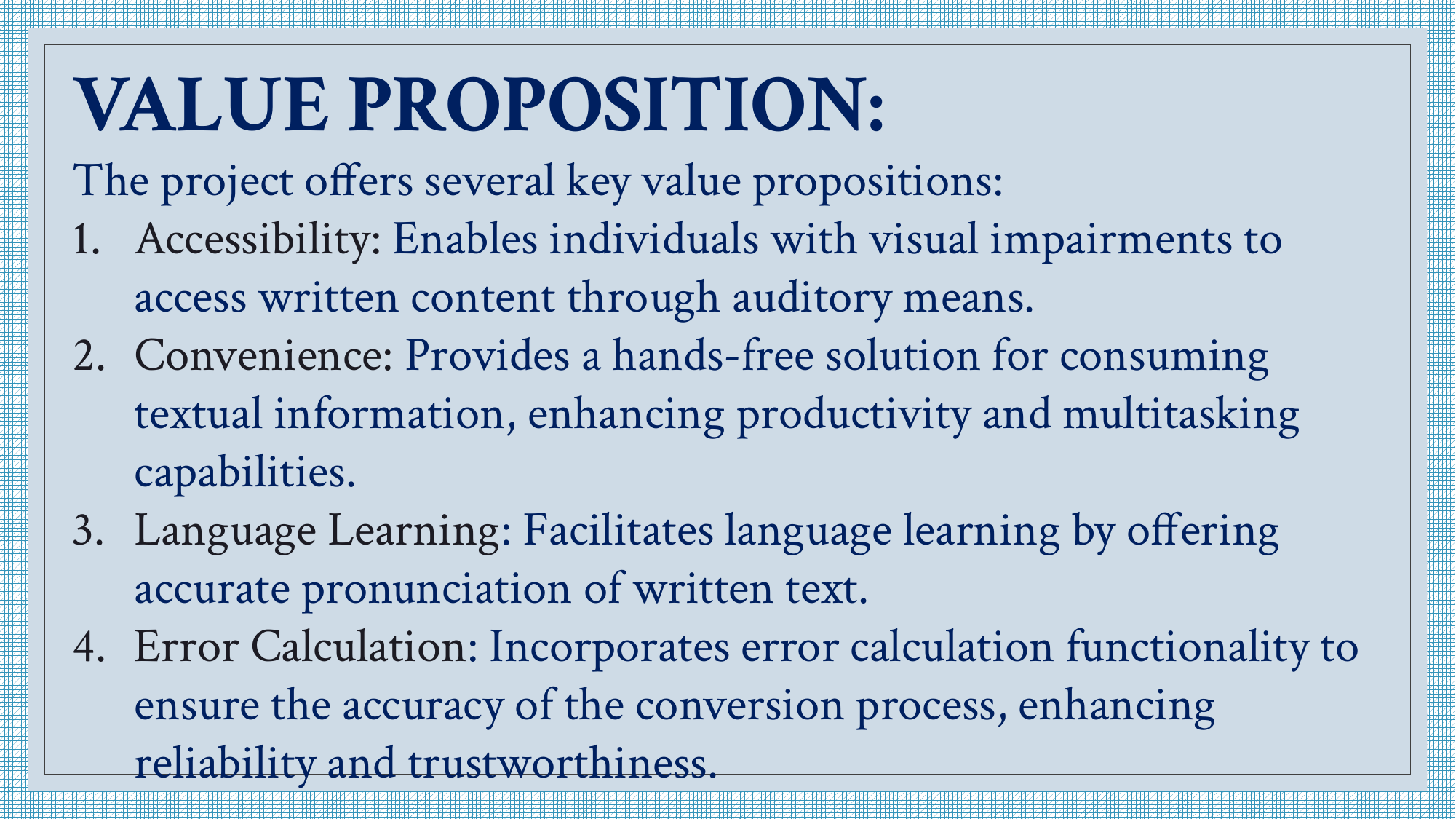

VALUE PROPOSITION:
The project offers several key value propositions:
Accessibility: Enables individuals with visual impairments to access written content through auditory means.
Convenience: Provides a hands-free solution for consuming textual information, enhancing productivity and multitasking capabilities.
Language Learning: Facilitates language learning by offering accurate pronunciation of written text.
Error Calculation: Incorporates error calculation functionality to ensure the accuracy of the conversion process, enhancing reliability and trustworthiness.